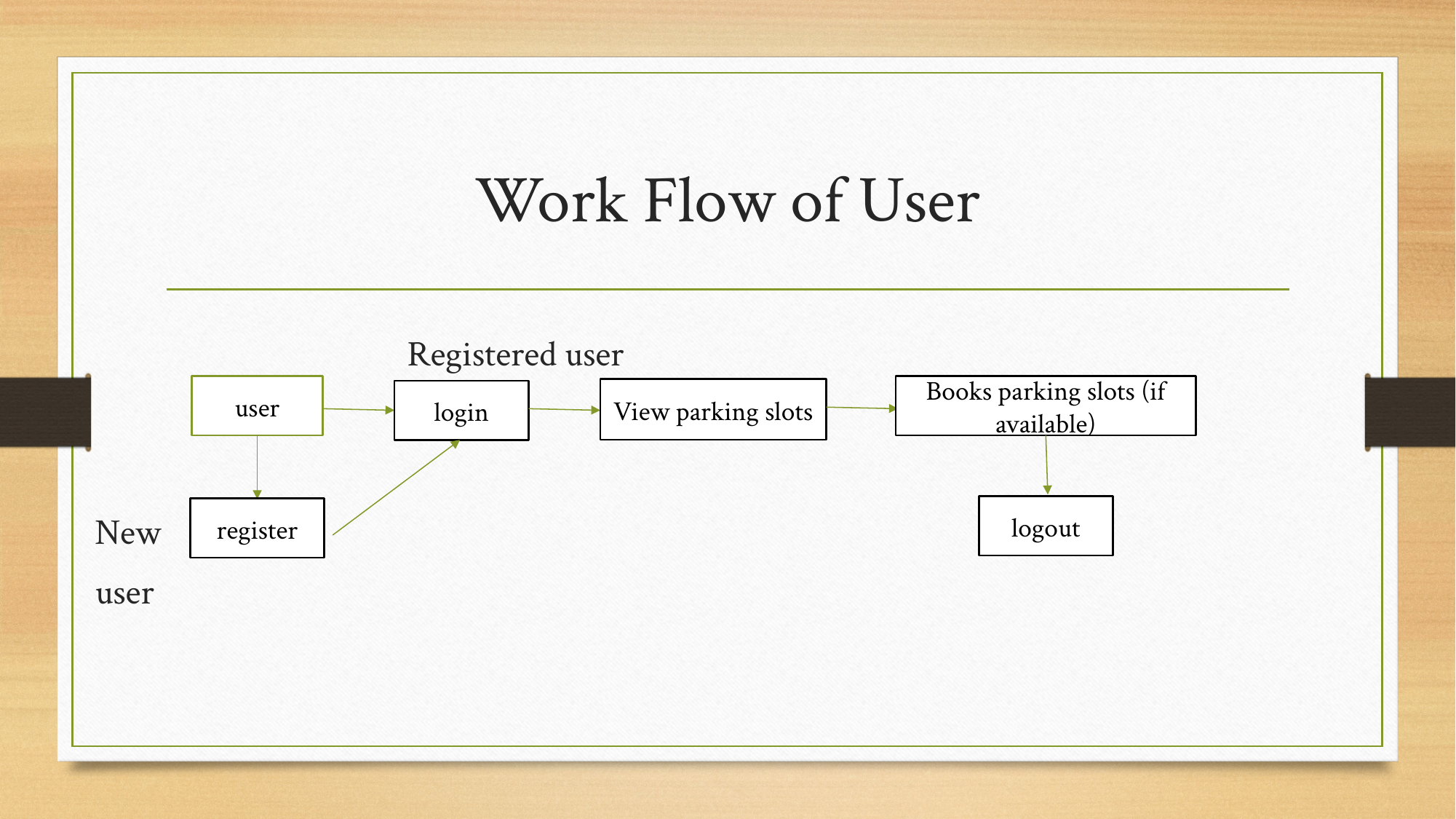

# Work Flow of User

                                       Registered user

New
user

Books parking slots (if available)
user
View parking slots
login
logout
register